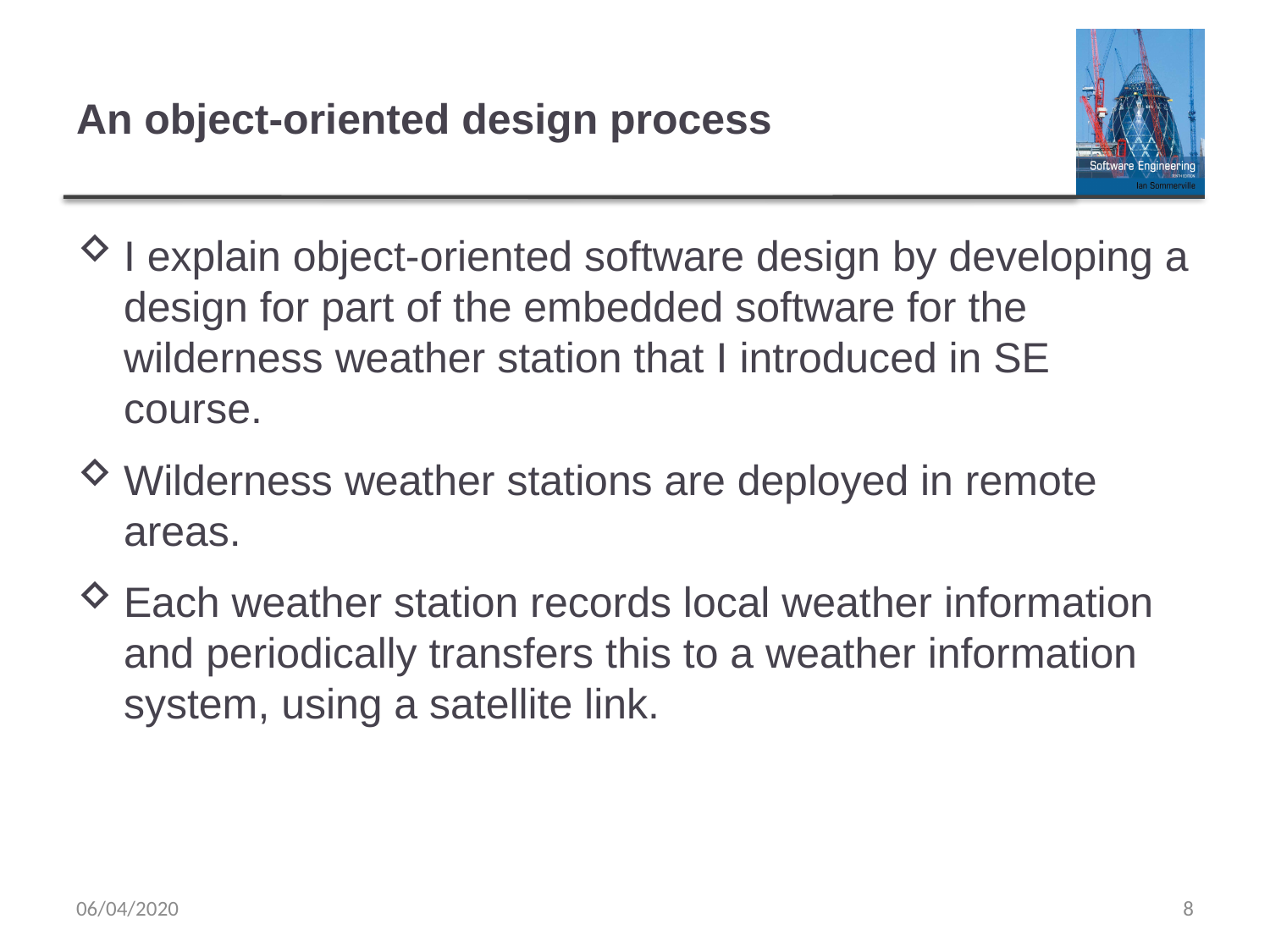

# An object-oriented design process
I explain object-oriented software design by developing a design for part of the embedded software for the wilderness weather station that I introduced in SE course.
Wilderness weather stations are deployed in remote areas.
Each weather station records local weather information and periodically transfers this to a weather information system, using a satellite link.

06/04/2020
8